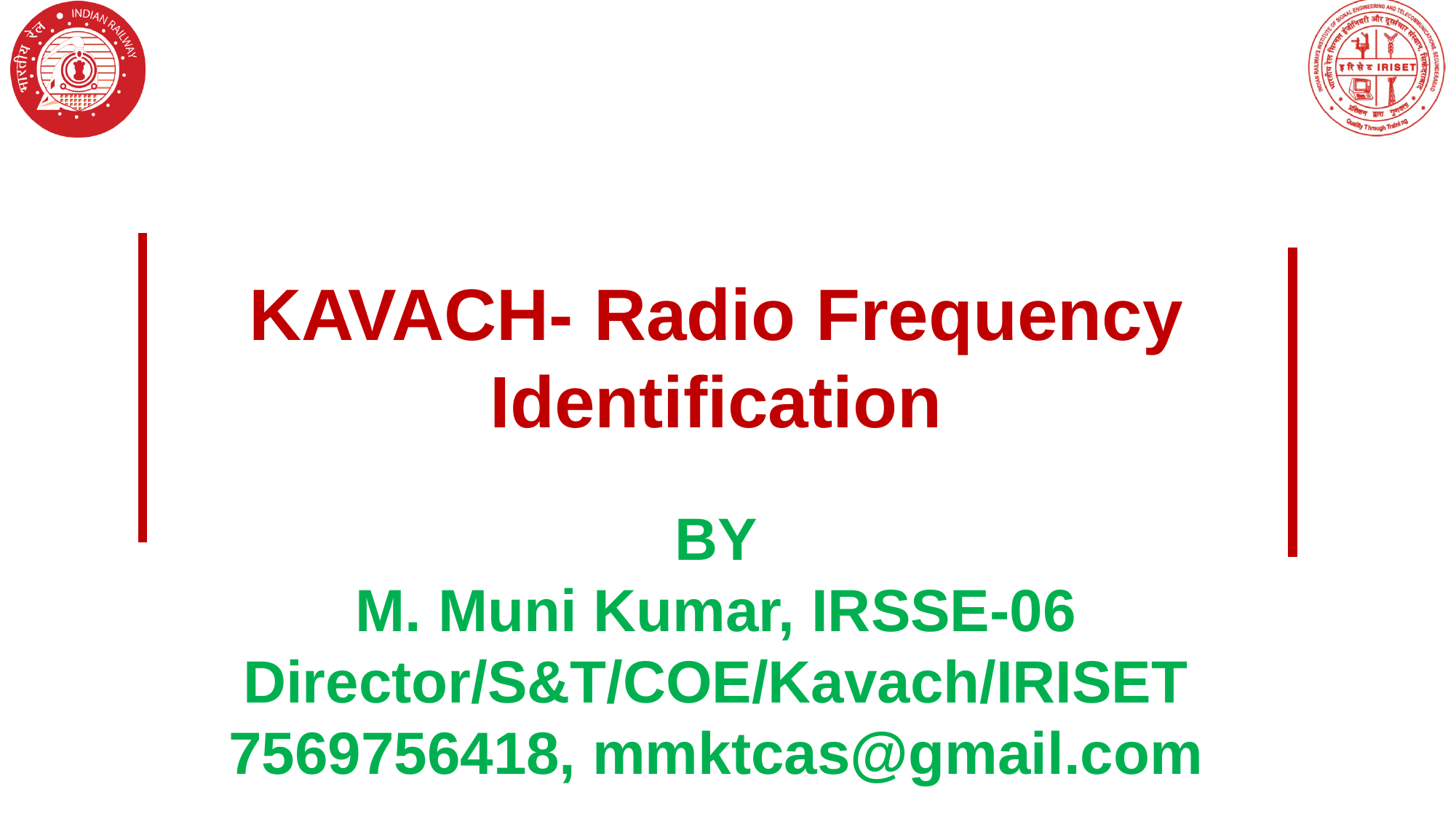

KAVACH- Radio Frequency Identification

BY
M. Muni Kumar, IRSSE-06
Director/S&T/COE/Kavach/IRISET
7569756418, mmktcas@gmail.com